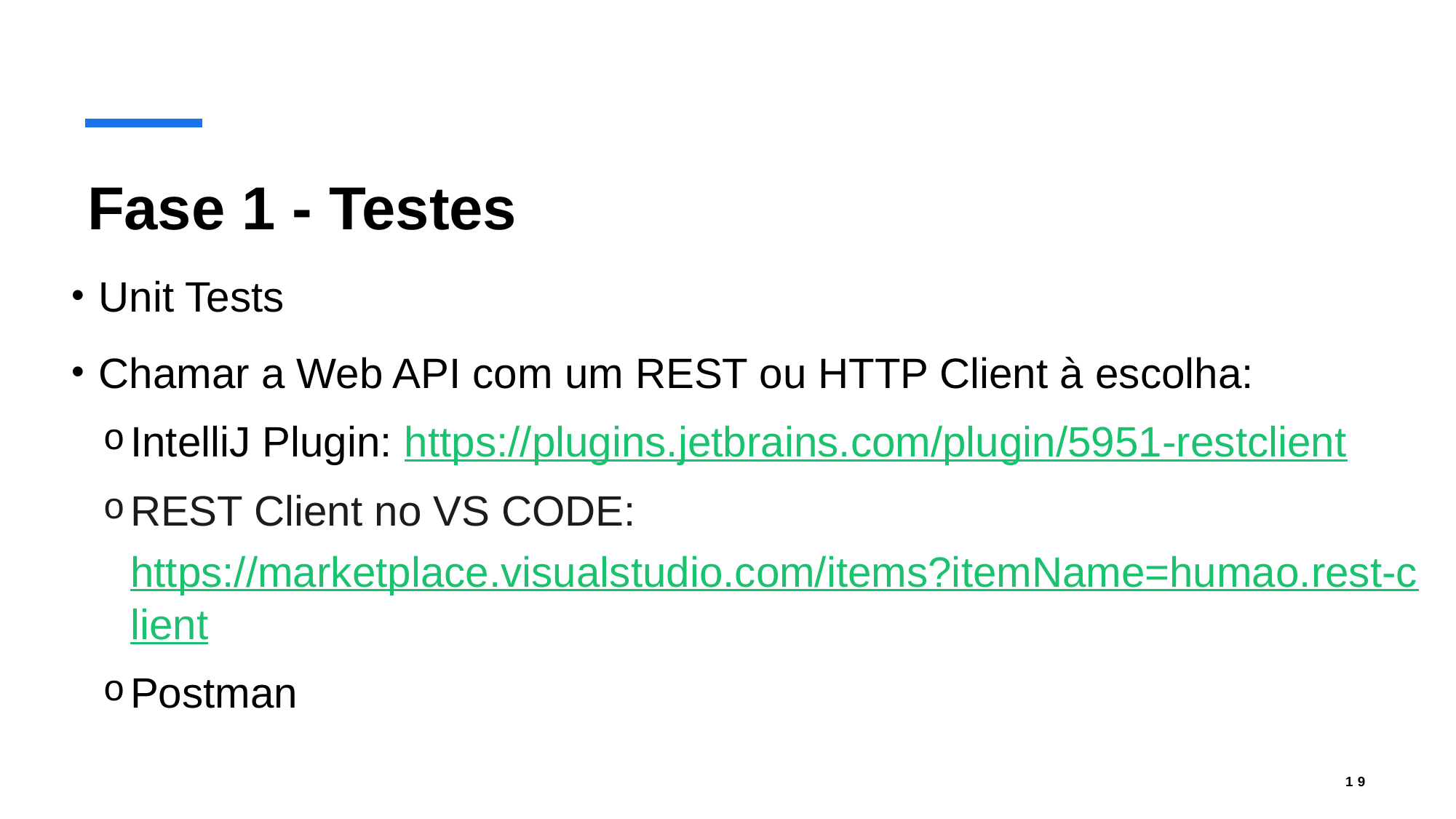

# Fase 1 - Testes
Unit Tests
Chamar a Web API com um REST ou HTTP Client à escolha:
IntelliJ Plugin: https://plugins.jetbrains.com/plugin/5951-restclient
REST Client no VS CODE: https://marketplace.visualstudio.com/items?itemName=humao.rest-client
Postman
19